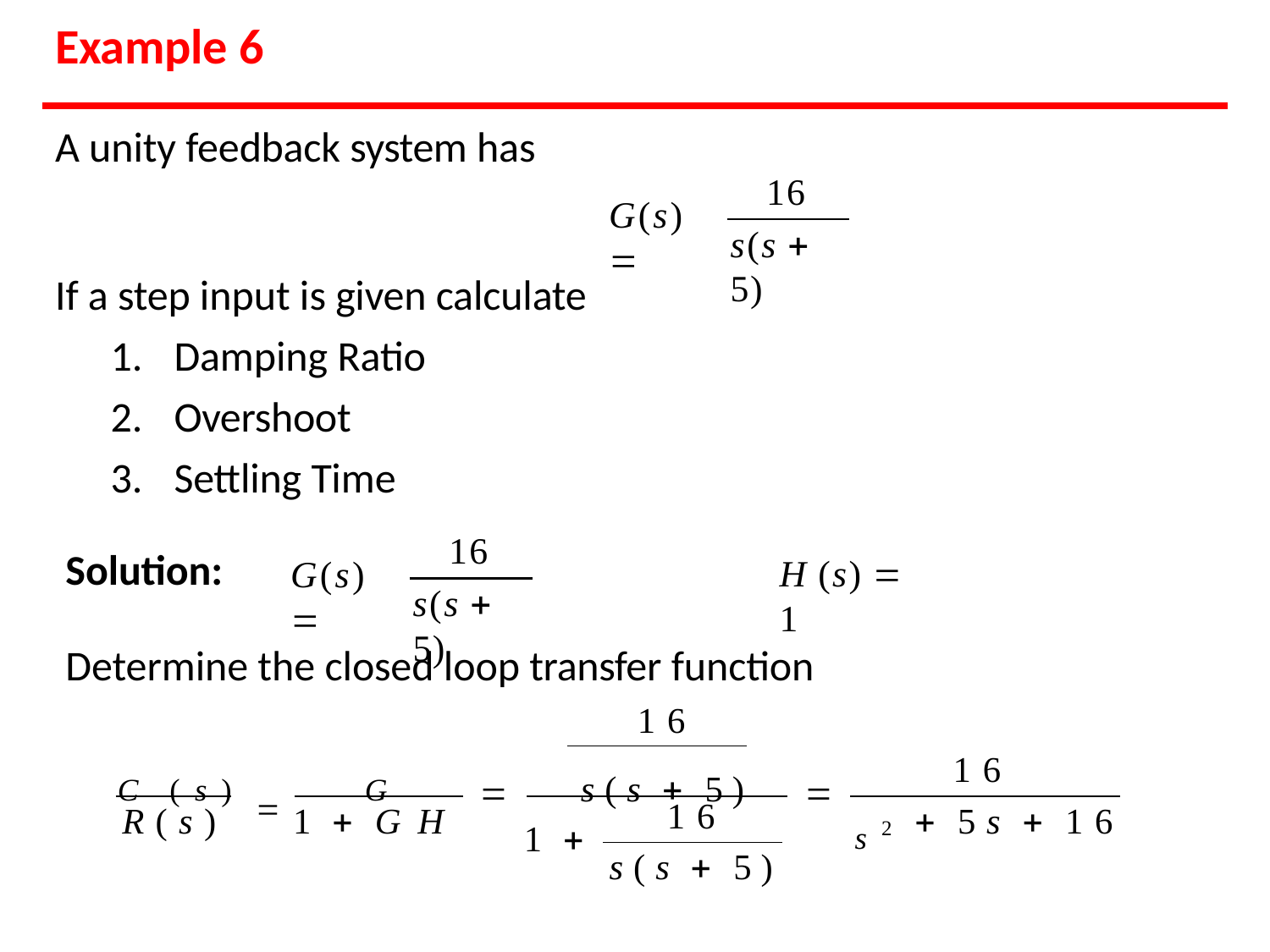

# Example 6

A unity feedback system has
16
G(s) =
s(s + 5)

If a step input is given calculate
Damping Ratio
Overshoot
Settling Time
16
Solution:
H (s) = 1
G(s) =
s(s + 5)

Determine the closed loop transfer function
16
16
C (s)	=	G	s(s + 5)

=	=
s2
16
s(s + 5)
R(s)	1 + GH
+ 5s + 16

1 +